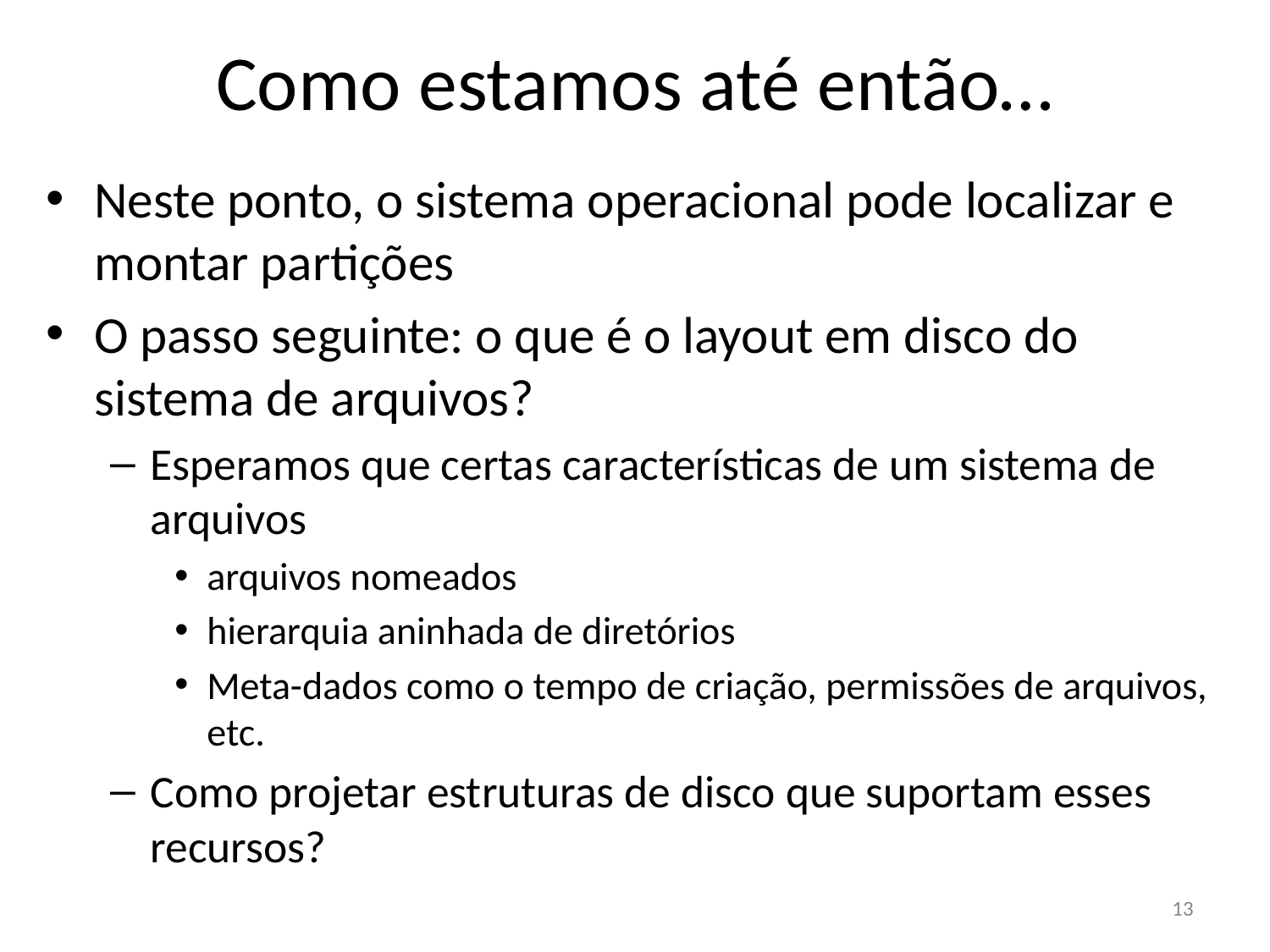

Como estamos até então…
Neste ponto, o sistema operacional pode localizar e montar partições
O passo seguinte: o que é o layout em disco do sistema de arquivos?
Esperamos que certas características de um sistema de arquivos
arquivos nomeados
hierarquia aninhada de diretórios
Meta-dados como o tempo de criação, permissões de arquivos, etc.
Como projetar estruturas de disco que suportam esses recursos?
13